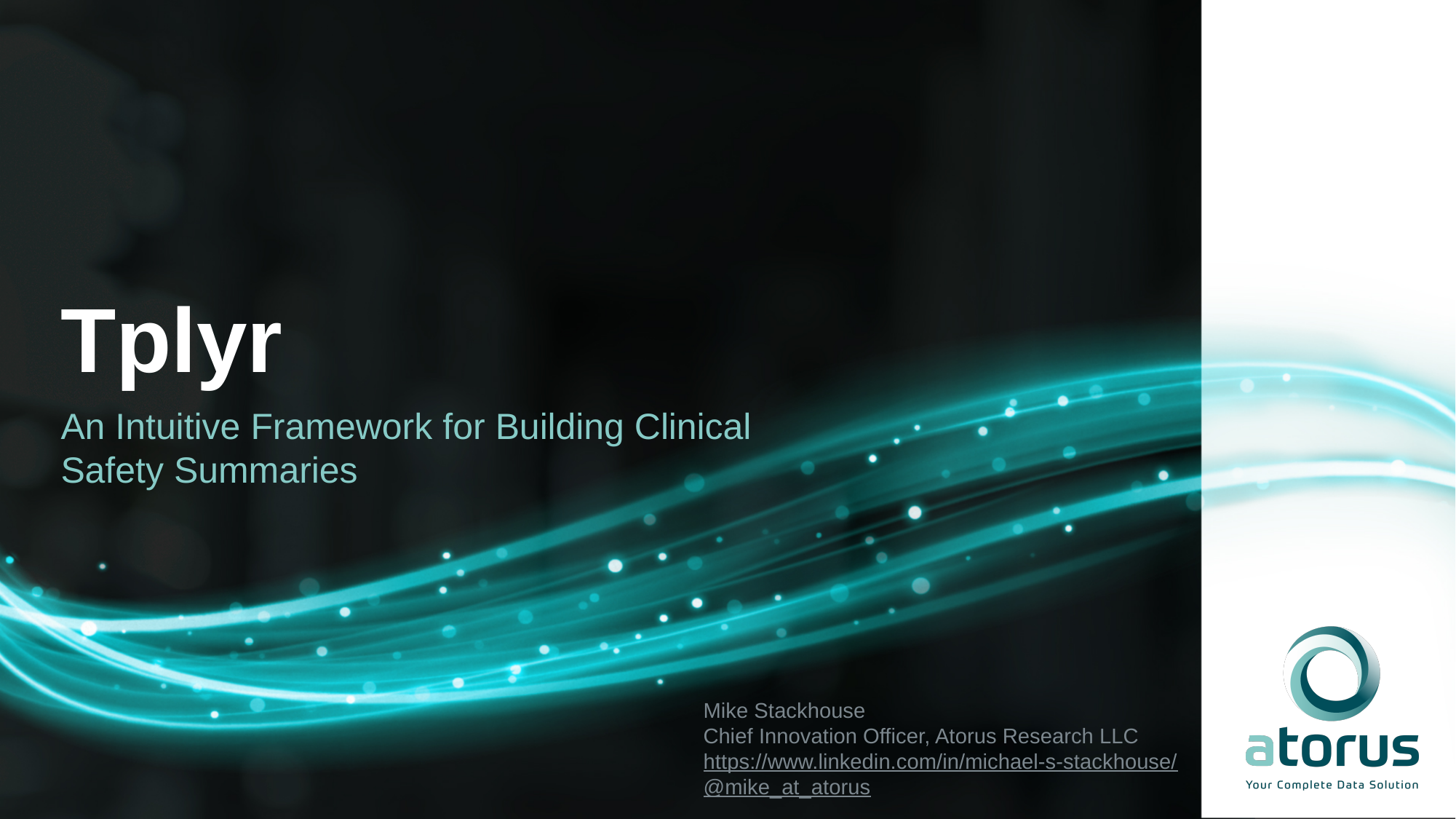

# Tplyr
An Intuitive Framework for Building Clinical Safety Summaries
Mike Stackhouse
Chief Innovation Officer, Atorus Research LLC
https://www.linkedin.com/in/michael-s-stackhouse/
@mike_at_atorus